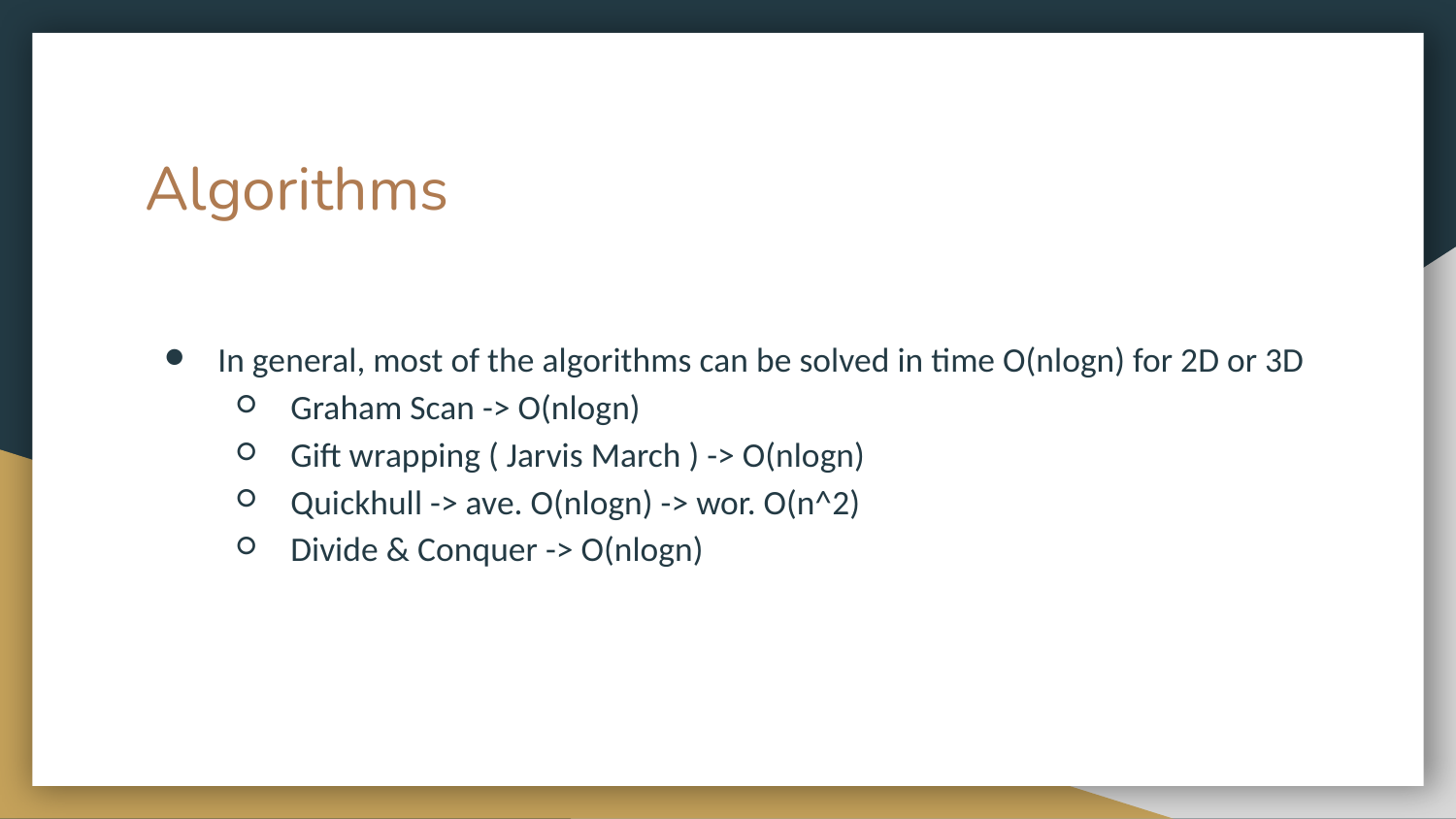

# Algorithms
In general, most of the algorithms can be solved in time O(nlogn) for 2D or 3D
Graham Scan -> O(nlogn)
Gift wrapping ( Jarvis March ) -> O(nlogn)
Quickhull -> ave. O(nlogn) -> wor. O(n^2)
Divide & Conquer -> O(nlogn)